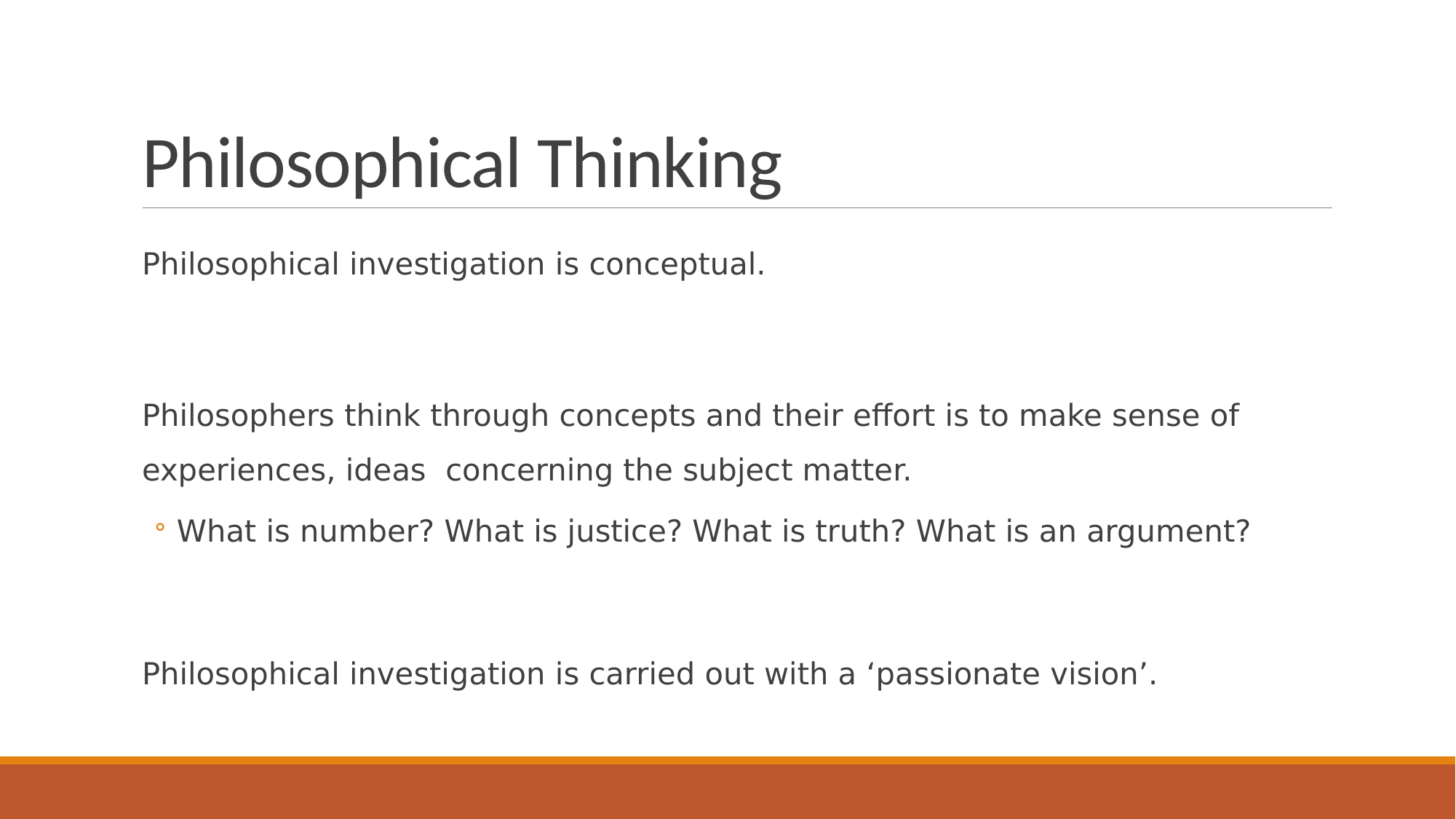

# Philosophical Thinking
Philosophical investigation is conceptual.

Philosophers think through concepts and their effort is to make sense of experiences, ideas  concerning the subject matter.
What is number? What is justice? What is truth? What is an argument?

Philosophical investigation is carried out with a ‘passionate vision’.